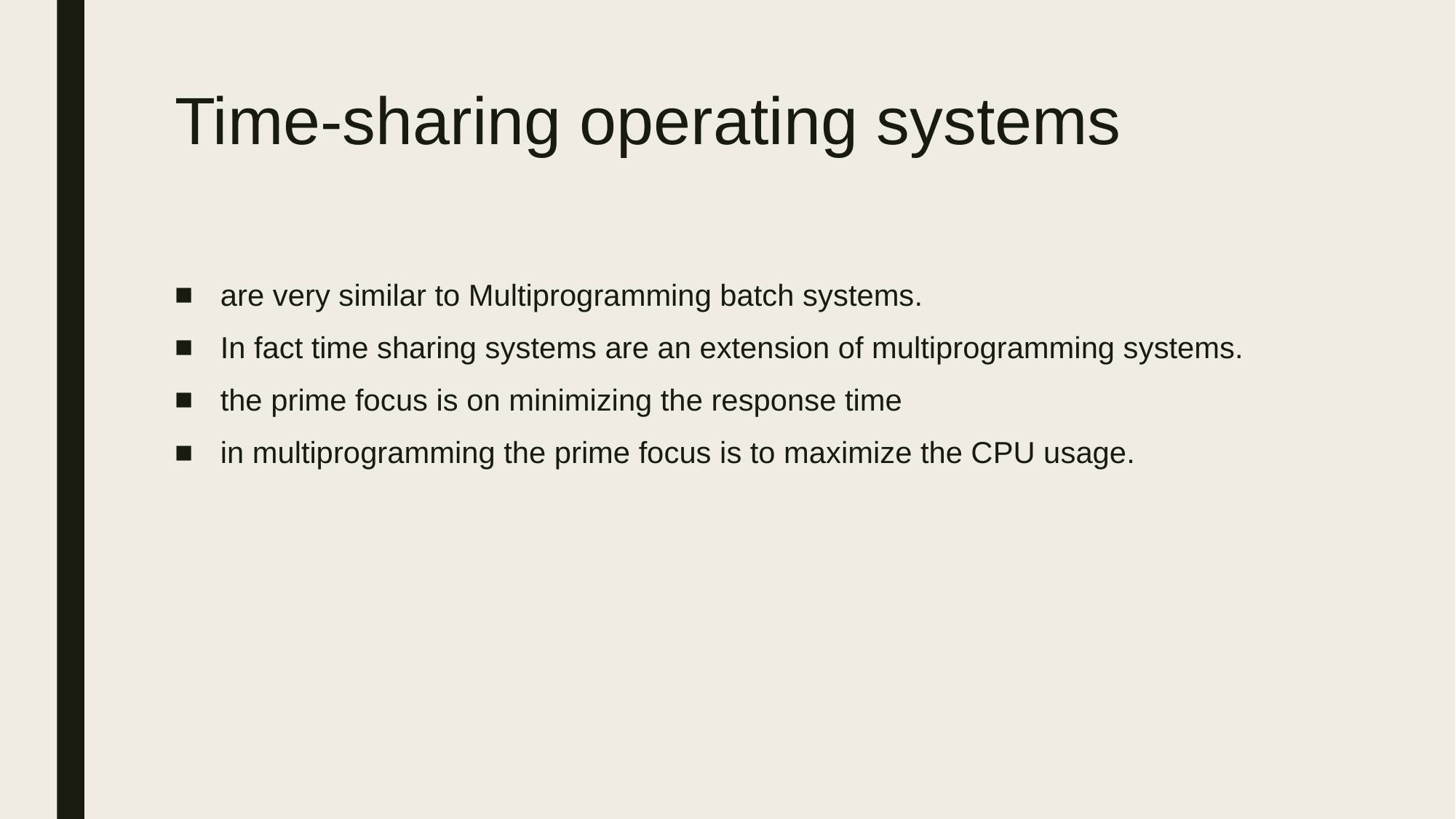

# Time-sharing operating systems
are very similar to Multiprogramming batch systems.
In fact time sharing systems are an extension of multiprogramming systems.
the prime focus is on minimizing the response time
in multiprogramming the prime focus is to maximize the CPU usage.